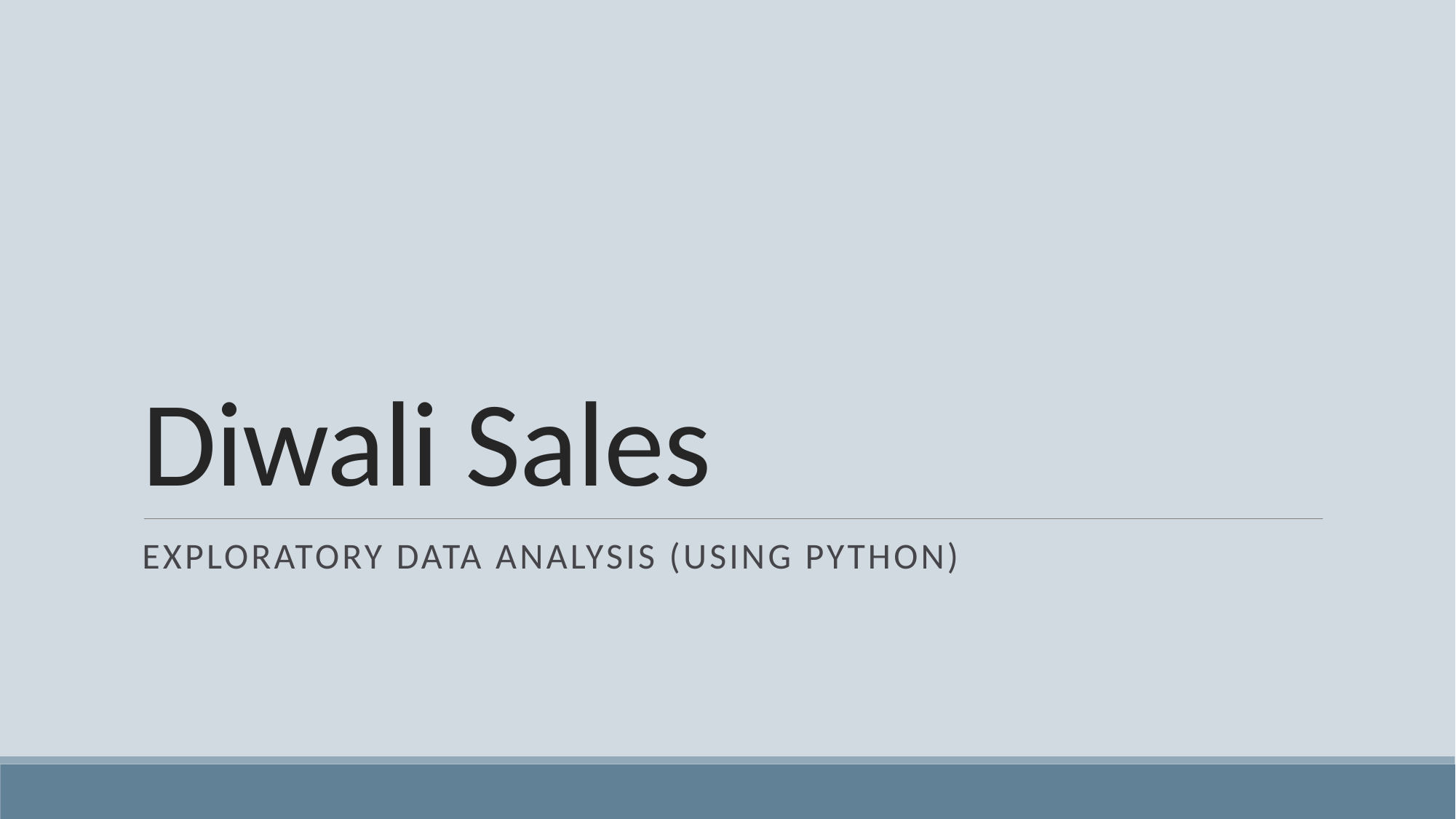

# Diwali Sales
Exploratory Data Analysis (Using Python)